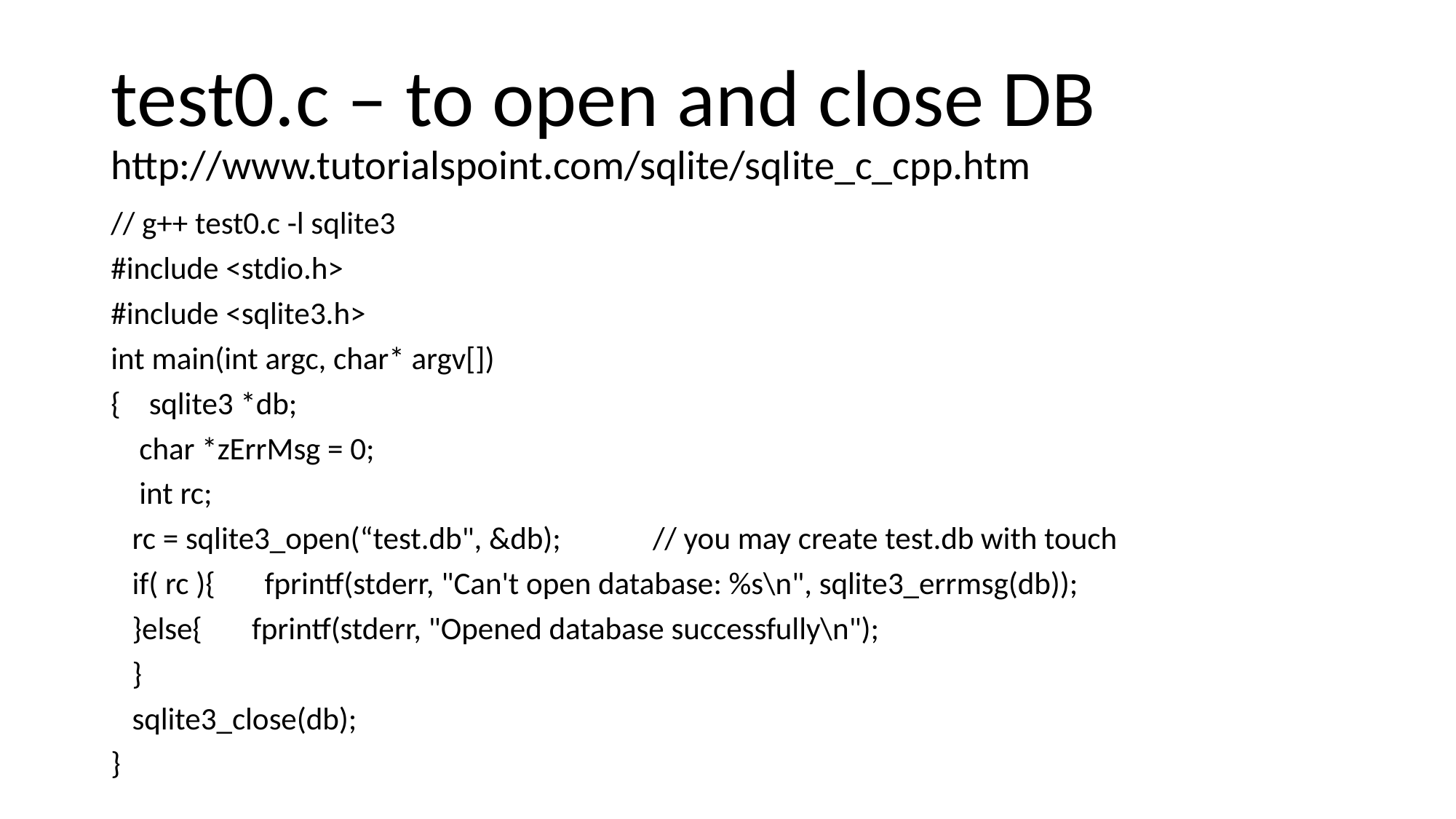

# test0.c – to open and close DB http://www.tutorialspoint.com/sqlite/sqlite_c_cpp.htm
// g++ test0.c -l sqlite3
#include <stdio.h>
#include <sqlite3.h>
int main(int argc, char* argv[])
{    sqlite3 *db;
    char *zErrMsg = 0;
    int rc;
   rc = sqlite3_open(“test.db", &db);             // you may create test.db with touch
   if( rc ){       fprintf(stderr, "Can't open database: %s\n", sqlite3_errmsg(db));
   }else{       fprintf(stderr, "Opened database successfully\n");
   }
   sqlite3_close(db);
}